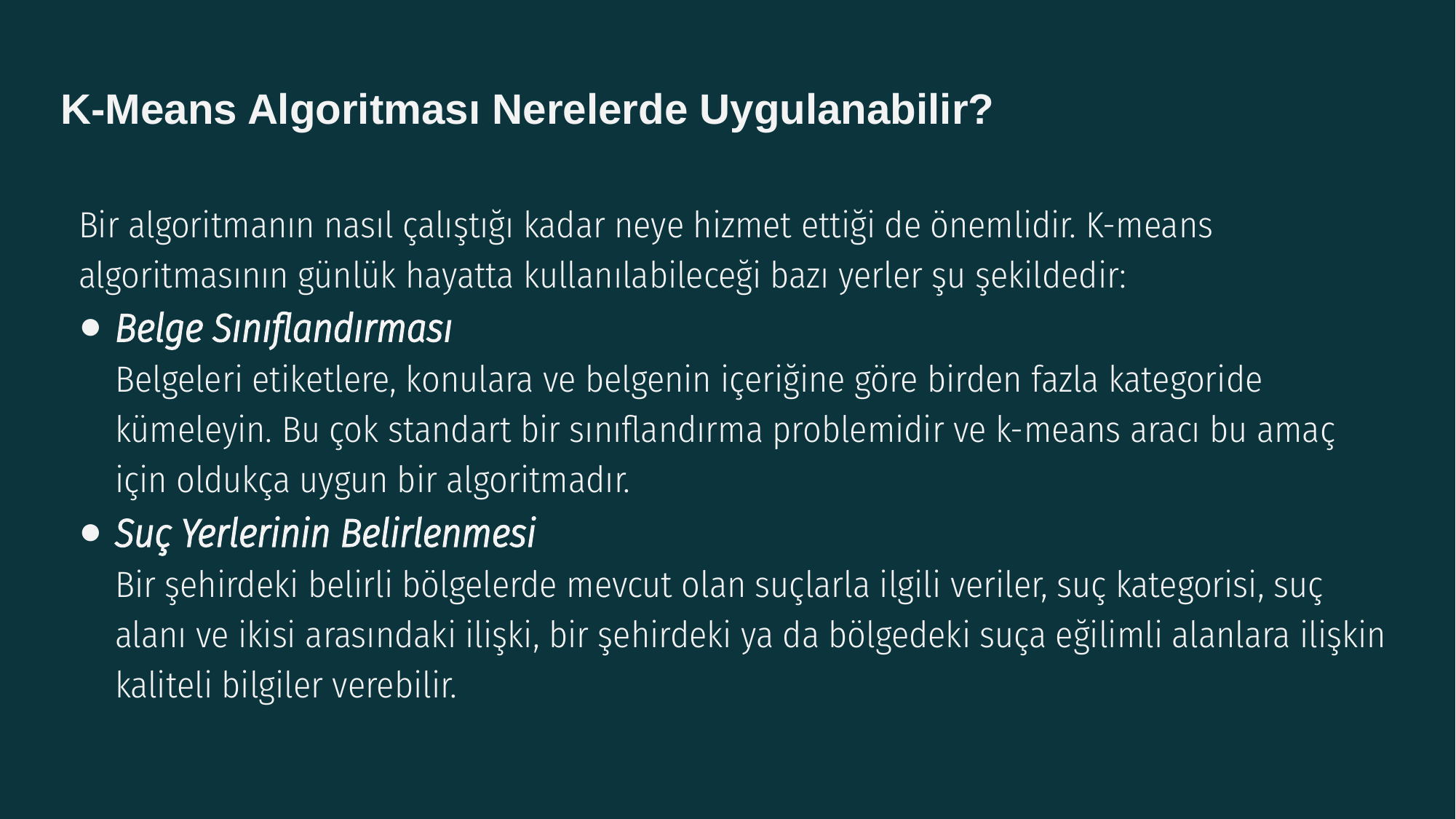

# K-Means Algoritması Nerelerde Uygulanabilir?
Bir algoritmanın nasıl çalıştığı kadar neye hizmet ettiği de önemlidir. K-means algoritmasının günlük hayatta kullanılabileceği bazı yerler şu şekildedir:
Belge Sınıflandırması
Belgeleri etiketlere, konulara ve belgenin içeriğine göre birden fazla kategoride kümeleyin. Bu çok standart bir sınıflandırma problemidir ve k-means aracı bu amaç için oldukça uygun bir algoritmadır.
Suç Yerlerinin Belirlenmesi
Bir şehirdeki belirli bölgelerde mevcut olan suçlarla ilgili veriler, suç kategorisi, suç alanı ve ikisi arasındaki ilişki, bir şehirdeki ya da bölgedeki suça eğilimli alanlara ilişkin kaliteli bilgiler verebilir.